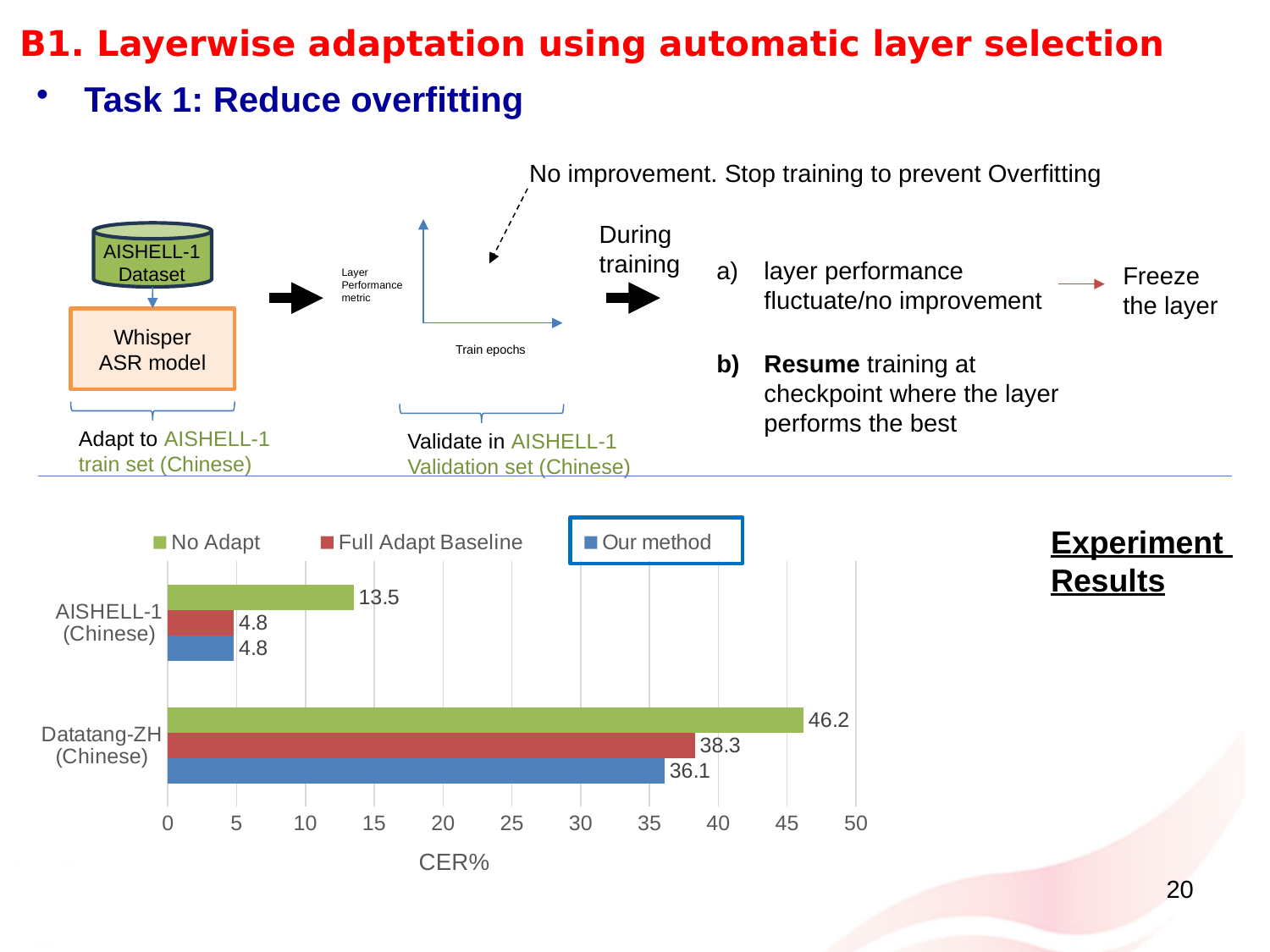

# B1. Layerwise adaptation using automatic layer selection
Task 1: Reduce overfitting

No improvement. Stop training to prevent Overfitting
During
training

Layer
Performance
metric
Train epochs

AISHELL-1
Dataset
layer performance fluctuate/no improvement

Resume training at checkpoint where the layer performs the best
Freeze the layer
Whisper
ASR model

Adapt to AISHELL-1
train set (Chinese)
Validate in AISHELL-1
Validation set (Chinese)

### Chart

| Category | Our method | Full Adapt Baseline | No Adapt |
|---|---|---|---|
| Datatang-ZH (Chinese) | 36.1 | 38.3 | 46.2 |
| AISHELL-1 (Chinese) | 4.8 | 4.8 | 13.5 |
Experiment
Results

20